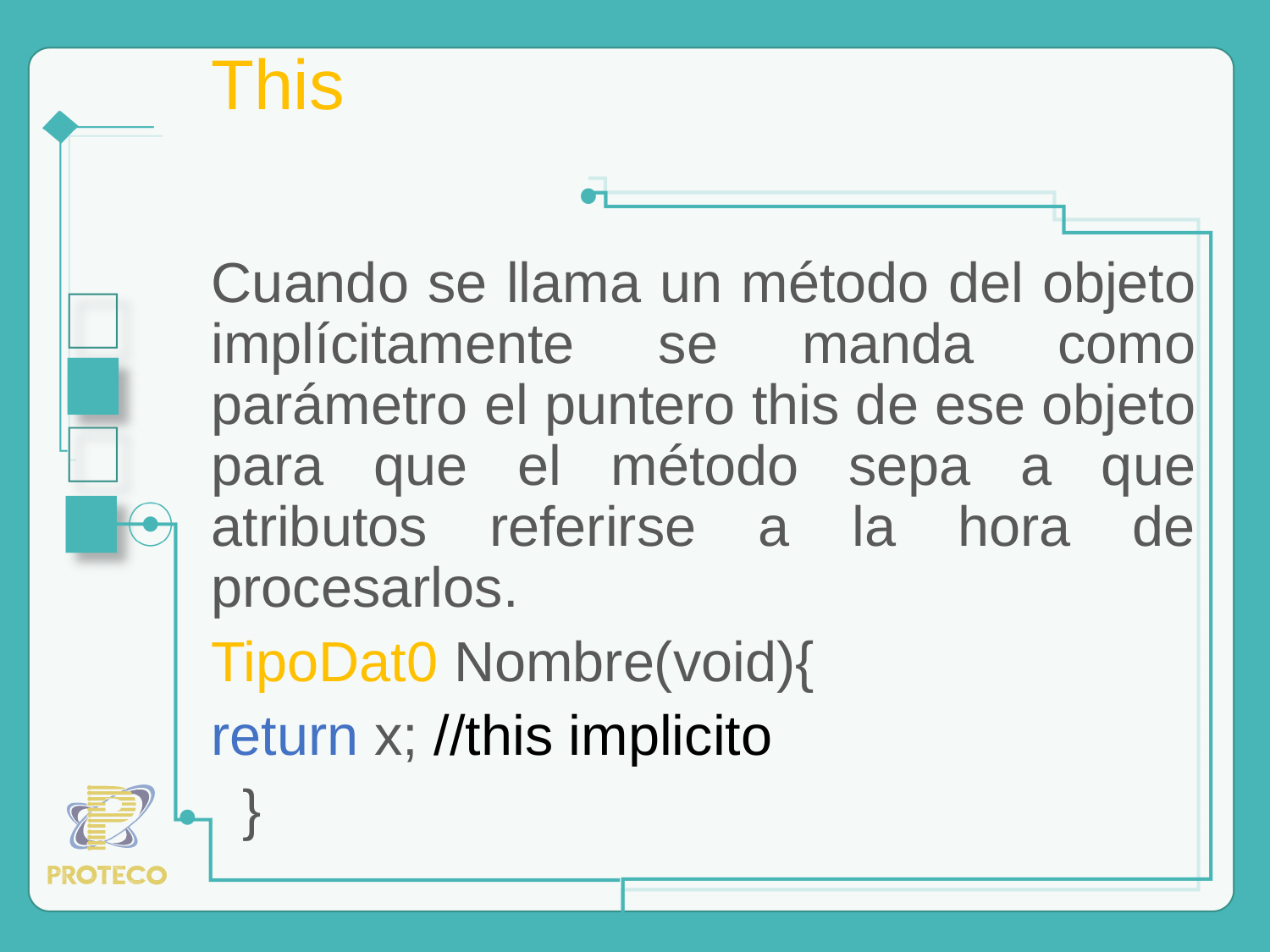

# This
Cuando se llama un método del objeto implícitamente se manda como parámetro el puntero this de ese objeto para que el método sepa a que atributos referirse a la hora de procesarlos.
TipoDat0 Nombre(void){
return x; //this implicito
  }